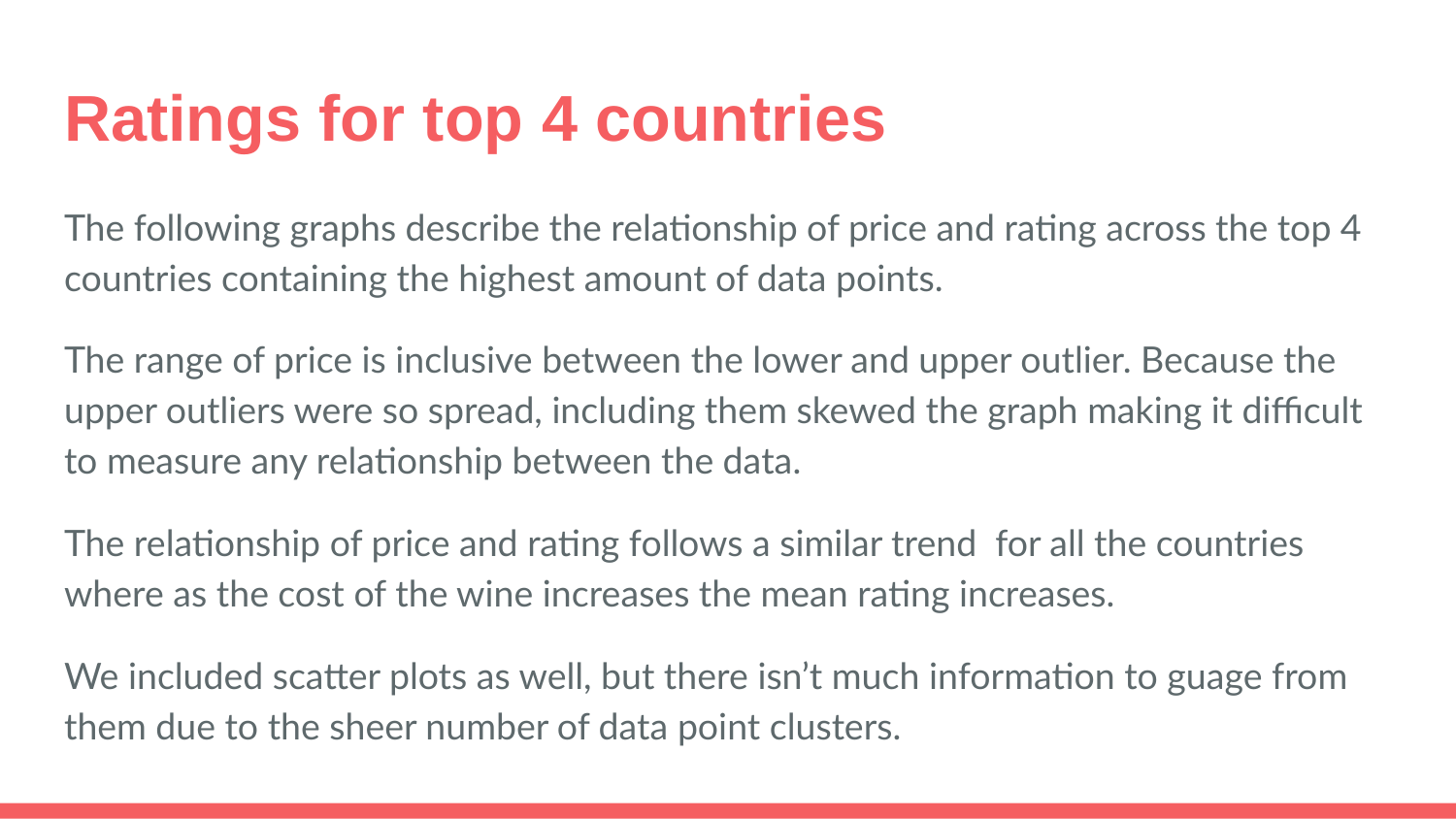

# Ratings for top 4 countries
The following graphs describe the relationship of price and rating across the top 4 countries containing the highest amount of data points.
The range of price is inclusive between the lower and upper outlier. Because the upper outliers were so spread, including them skewed the graph making it difficult to measure any relationship between the data.
The relationship of price and rating follows a similar trend  for all the countries where as the cost of the wine increases the mean rating increases.
We included scatter plots as well, but there isn’t much information to guage from them due to the sheer number of data point clusters.